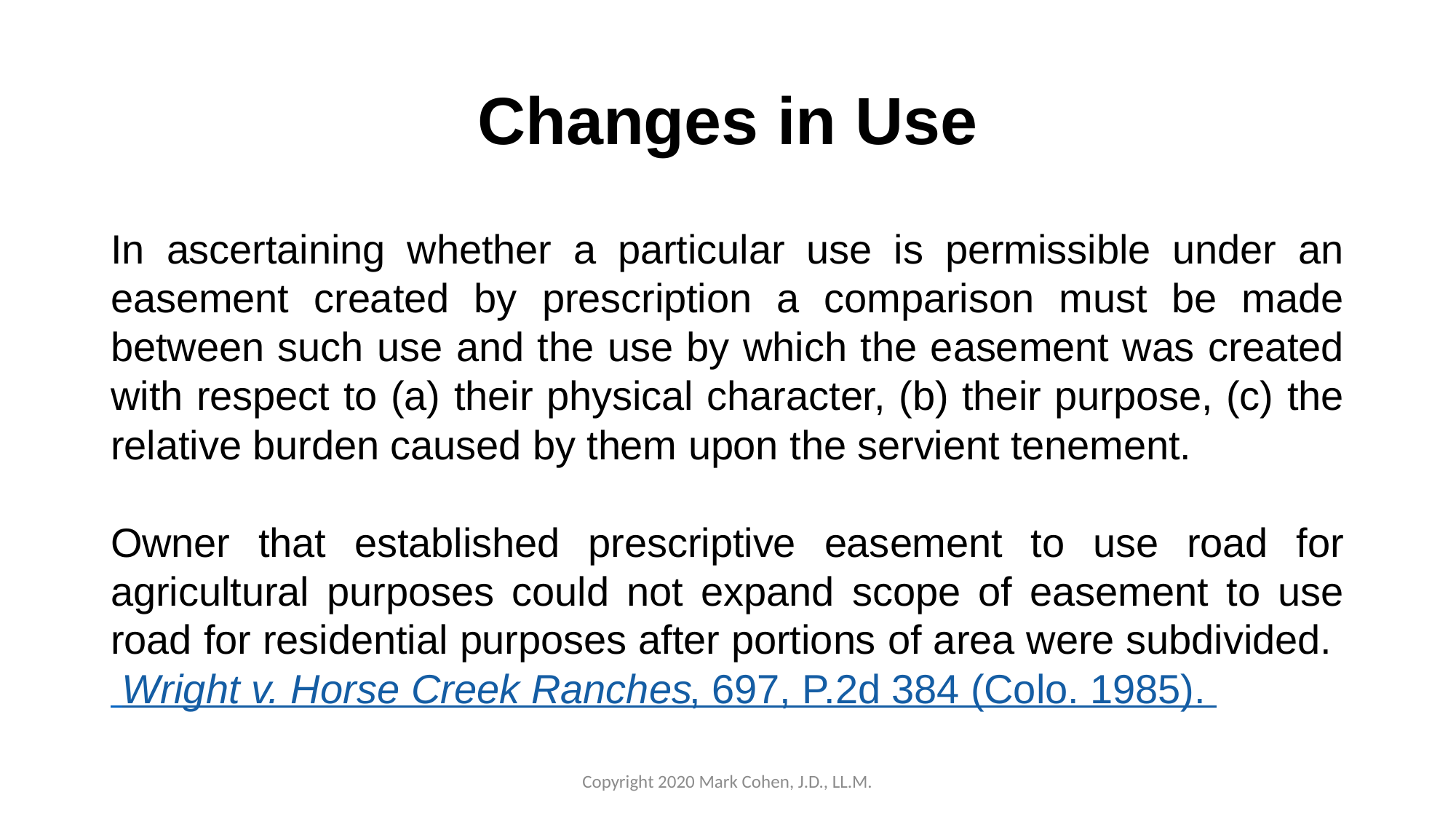

# Changes in Use
In ascertaining whether a particular use is permissible under an easement created by prescription a comparison must be made between such use and the use by which the easement was created with respect to (a) their physical character, (b) their purpose, (c) the relative burden caused by them upon the servient tenement.

Owner that established prescriptive easement to use road for agricultural purposes could not expand scope of easement to use road for residential purposes after portions of area were subdivided.   Wright v. Horse Creek Ranches, 697, P.2d 384 (Colo. 1985).
Copyright 2020 Mark Cohen, J.D., LL.M.